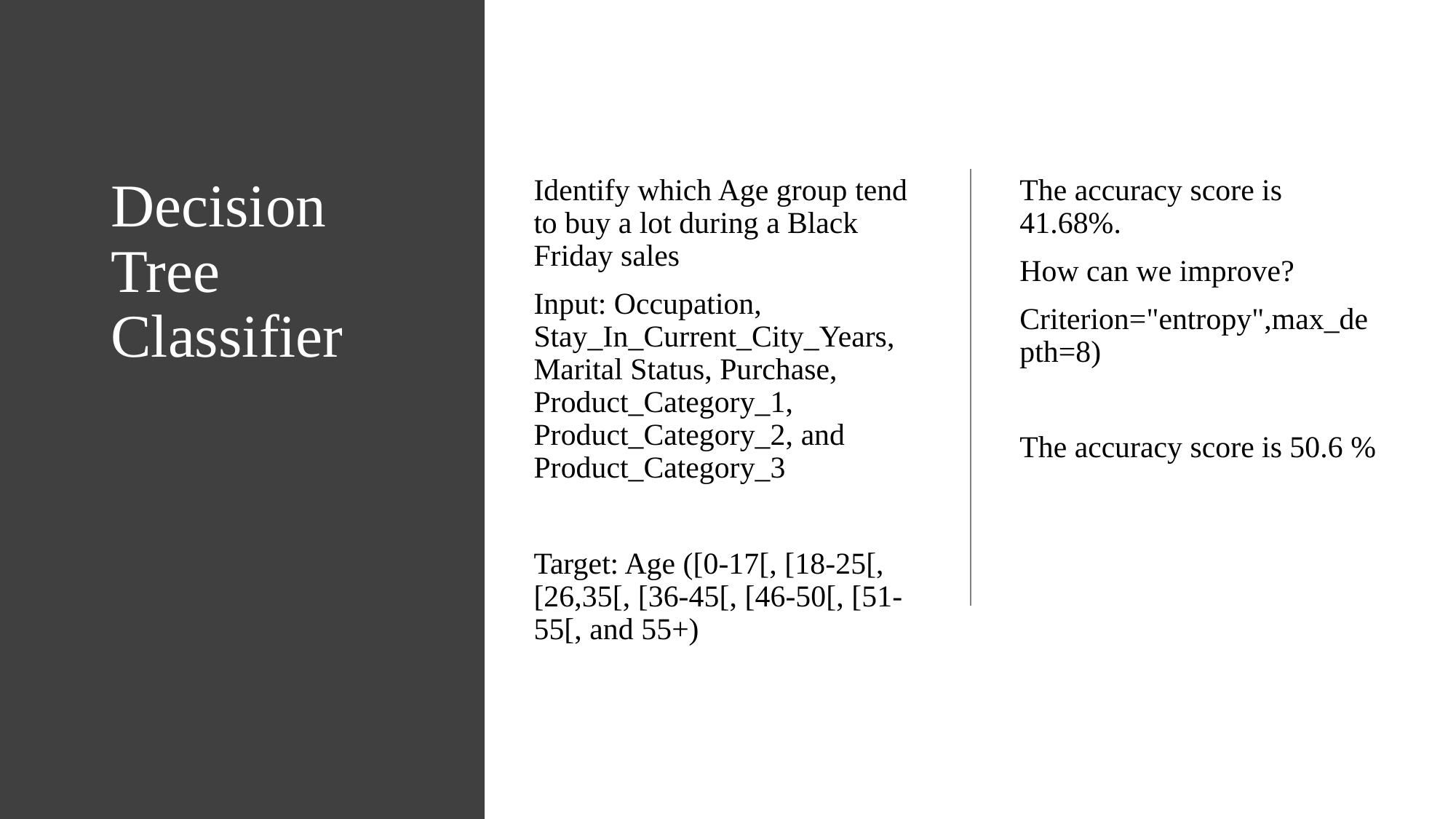

# Decision Tree Classifier
Identify which Age group tend to buy a lot during a Black Friday sales
Input: Occupation, Stay_In_Current_City_Years, Marital Status, Purchase, Product_Category_1, Product_Category_2, and Product_Category_3

Target: Age ([0-17[, [18-25[, [26,35[, [36-45[, [46-50[, [51-55[, and 55+)
The accuracy score is 41.68%.
How can we improve?
Criterion="entropy",max_depth=8)

The accuracy score is 50.6 %